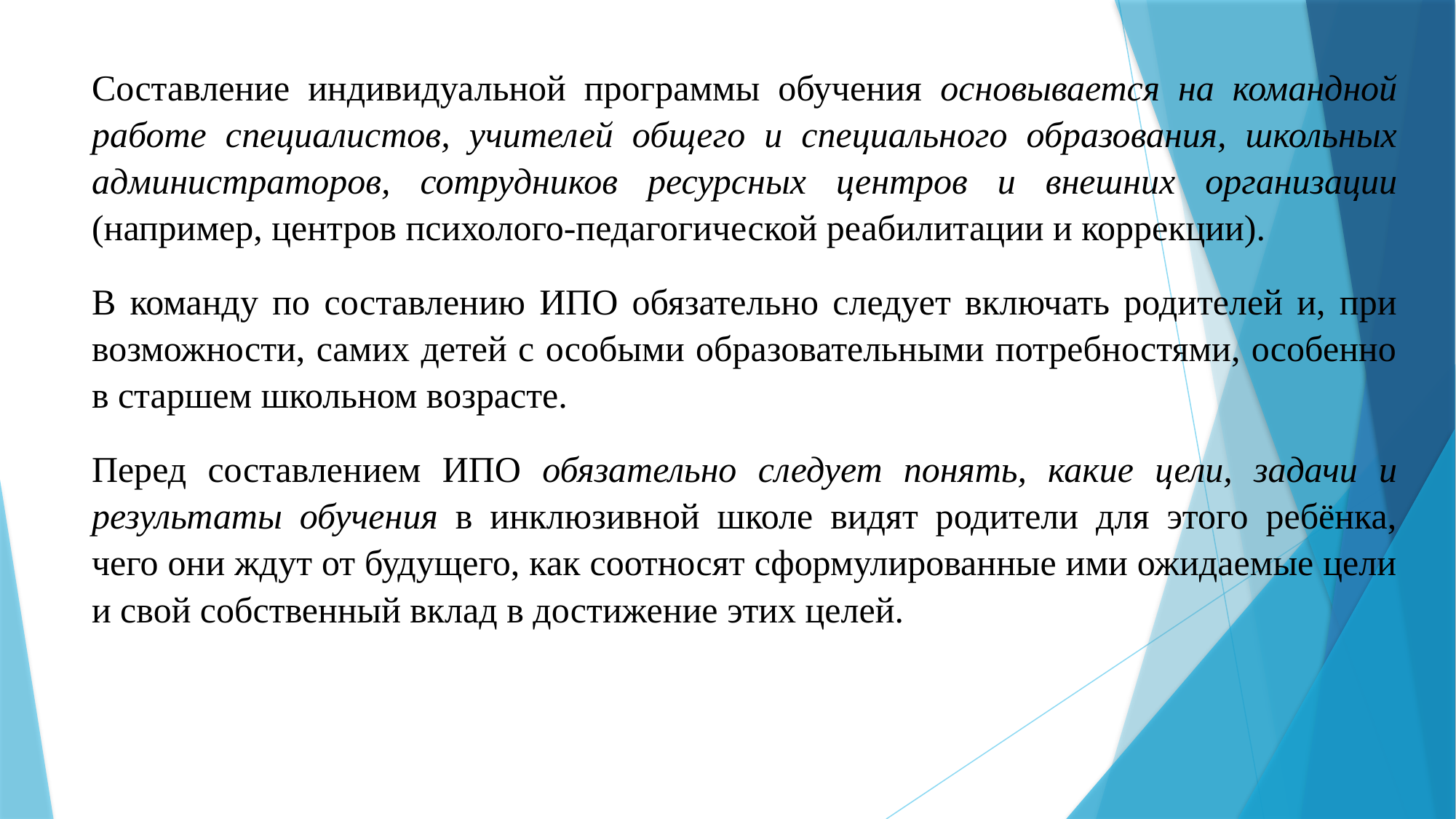

Составление индивидуальной программы обучения основывается на командной работе специалистов, учителей общего и специального образования, школьных администраторов, сотрудников ресурсных центров и внешних орга­низации (например, центров психолого-педагогической реабилитации и коррекции).
В команду по составлению ИПО обязательно следует включать родителей и, при возможности, самих детей с особыми образовательными потребностями, особенно в старшем школьном возрасте.
Перед составлением ИПО обязательно следует понять, какие цели, задачи и результаты обучения в инклюзивной школе видят родители для этого ребёнка, чего они ждут от будущего, как соотносят сформулированные ими ожидаемые цели и свой собственный вклад в достижение этих целей.